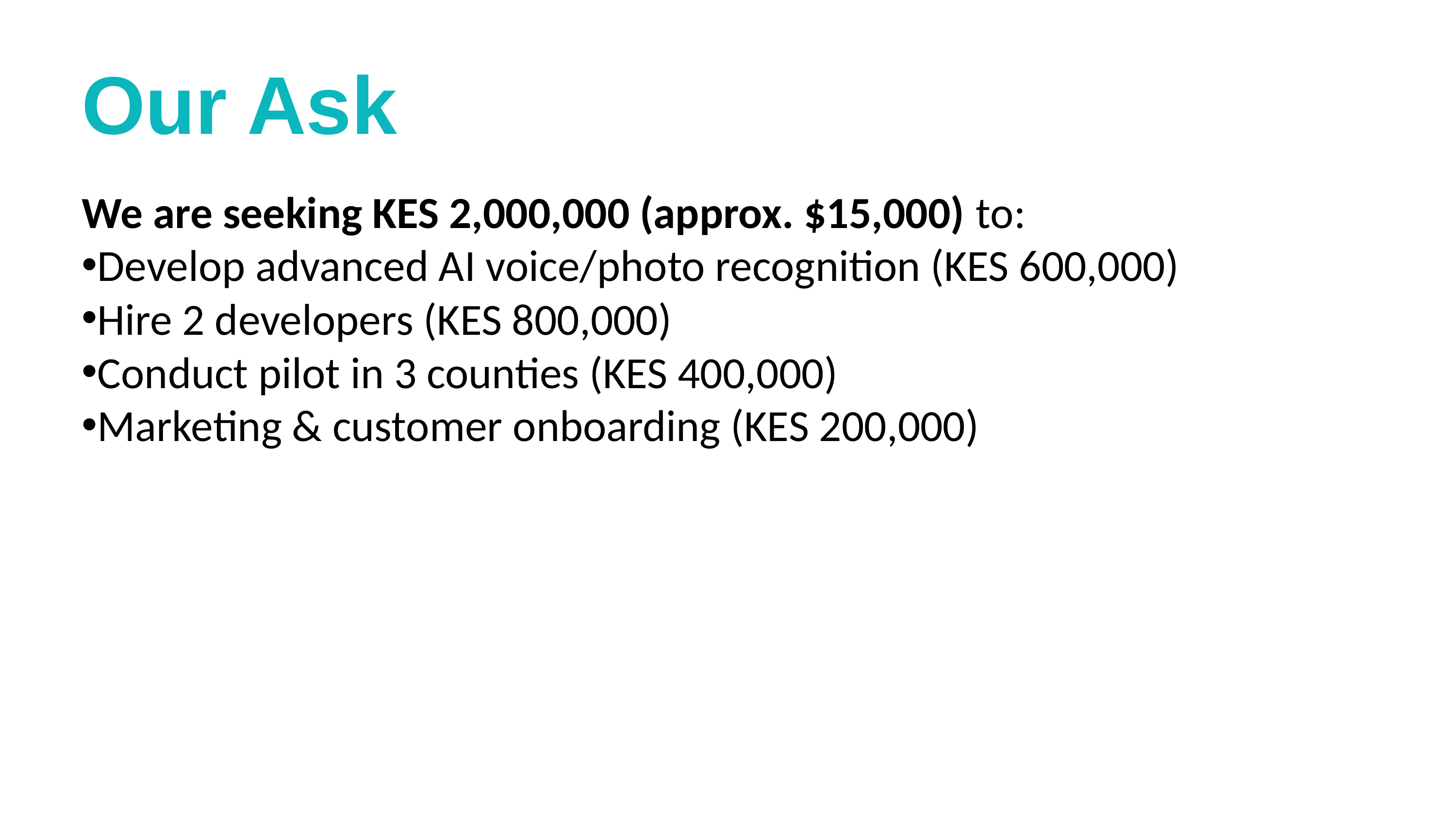

Our Ask
We are seeking KES 2,000,000 (approx. $15,000) to:
Develop advanced AI voice/photo recognition (KES 600,000)
Hire 2 developers (KES 800,000)
Conduct pilot in 3 counties (KES 400,000)
Marketing & customer onboarding (KES 200,000)